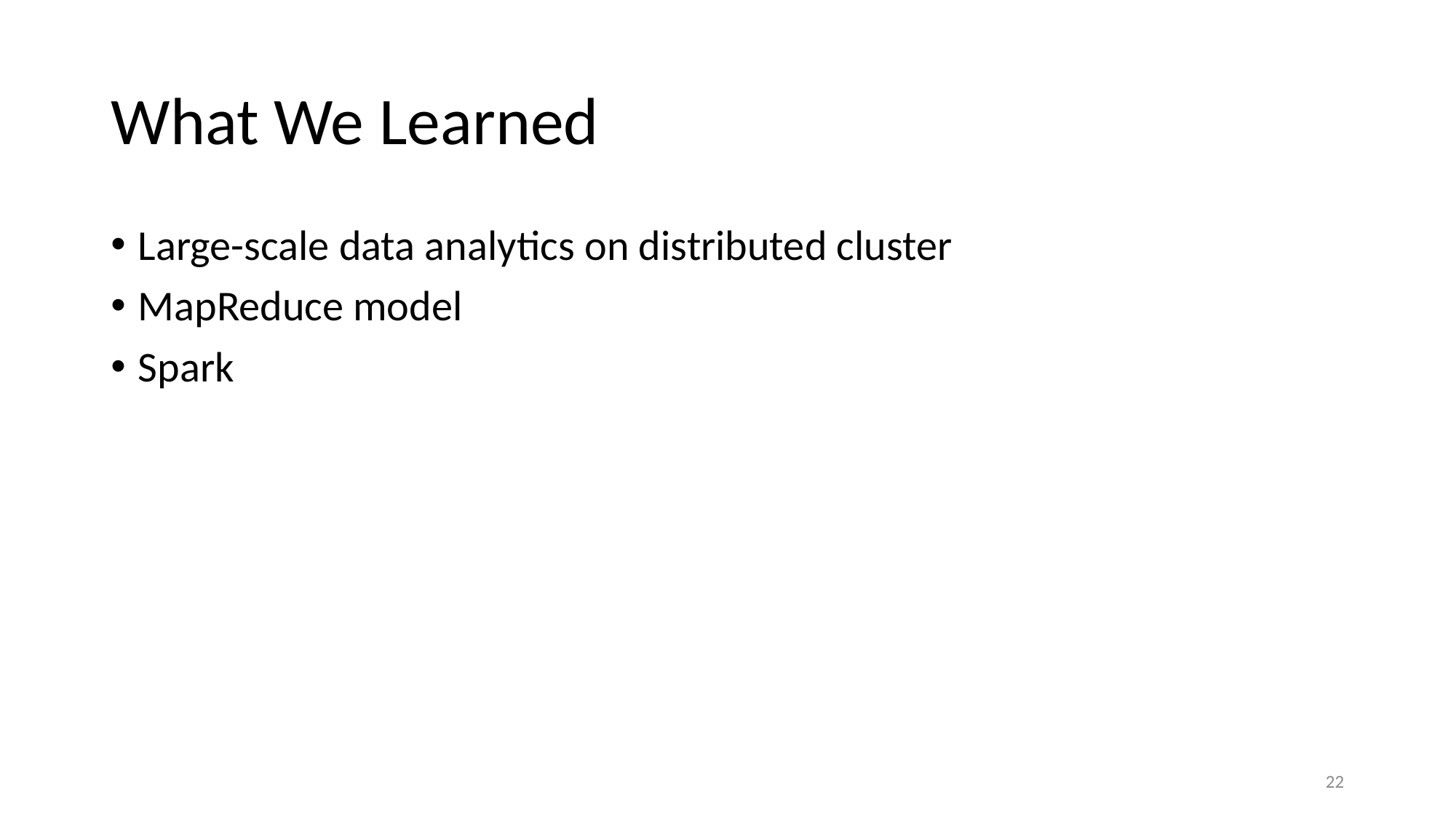

# What We Learned
Large-scale data analytics on distributed cluster
MapReduce model
Spark
22